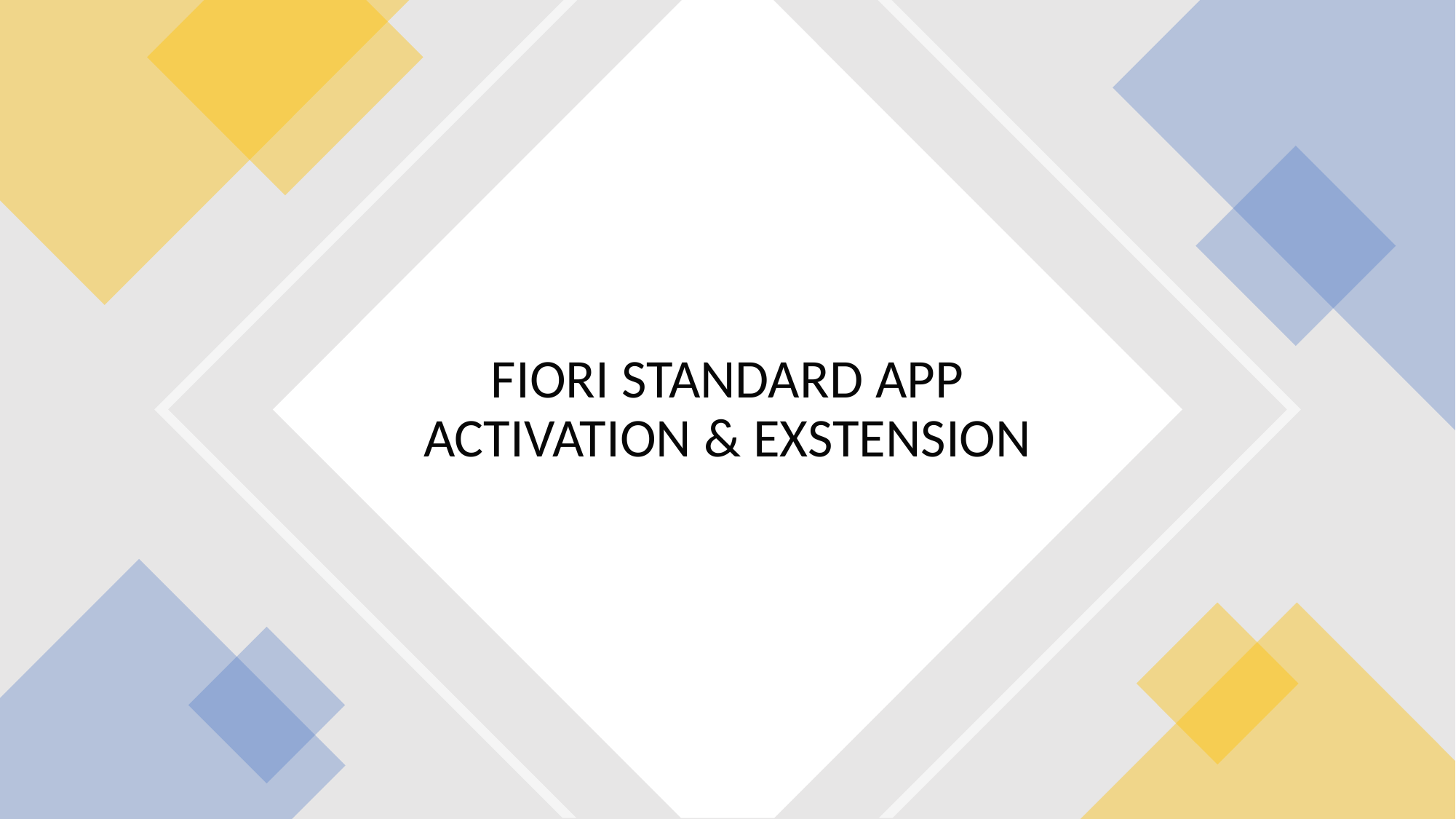

# FIORI STANDARD APP ACTIVATION & EXSTENSION